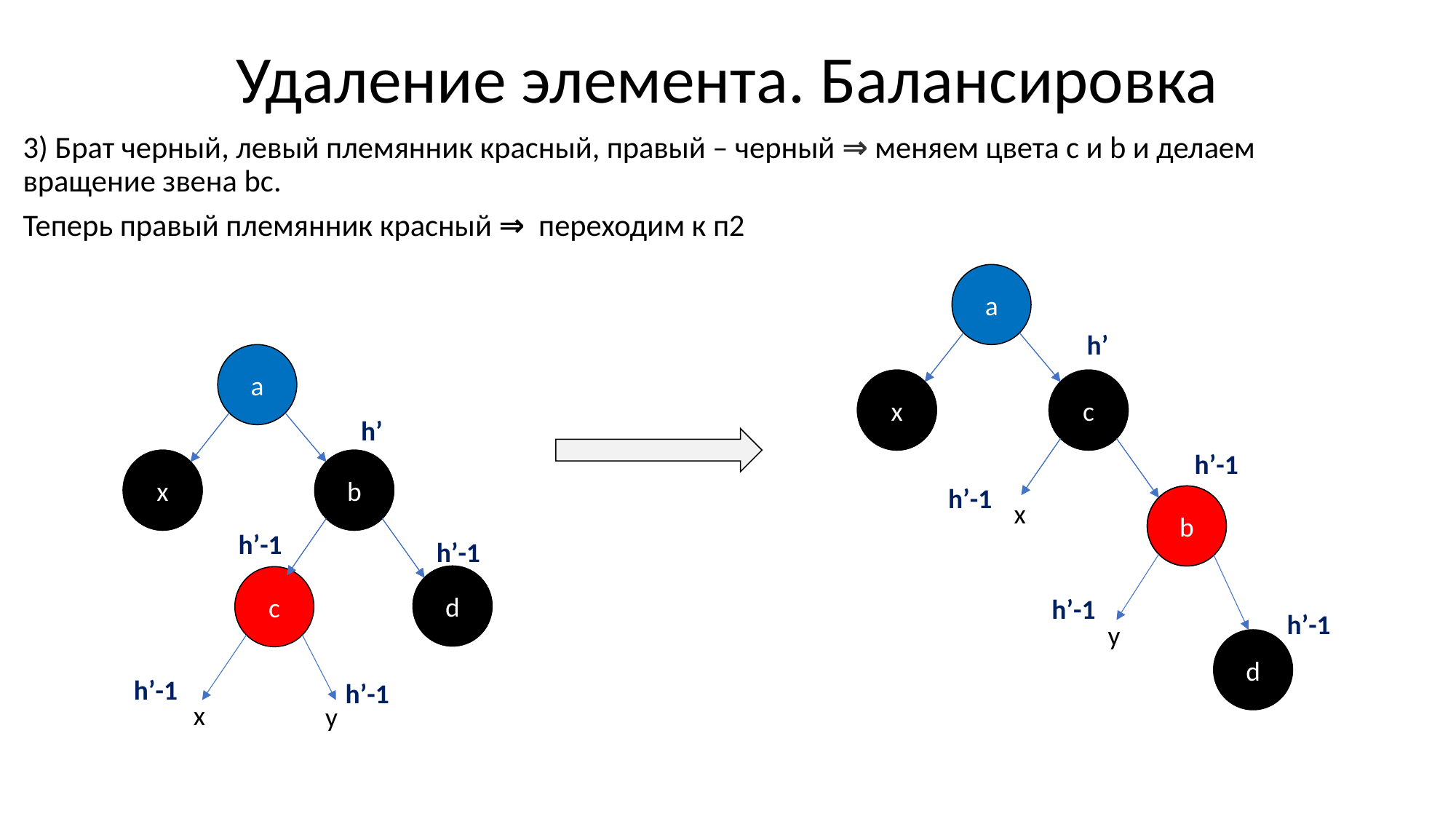

# Удаление элемента. Балансировка
3) Брат черный, левый племянник красный, правый – черный ⇒ меняем цвета c и b и делаем вращение звена bc.
Теперь правый племянник красный ⇒  переходим к п2
a
h’
a
x
x
b
c
h’

h’-1
x
x
b
b
h’-1
d
b
x
h’-1
h’-1
d
d
c
h’-1
h’-1
y
d
h’-1
h’-1
x
y